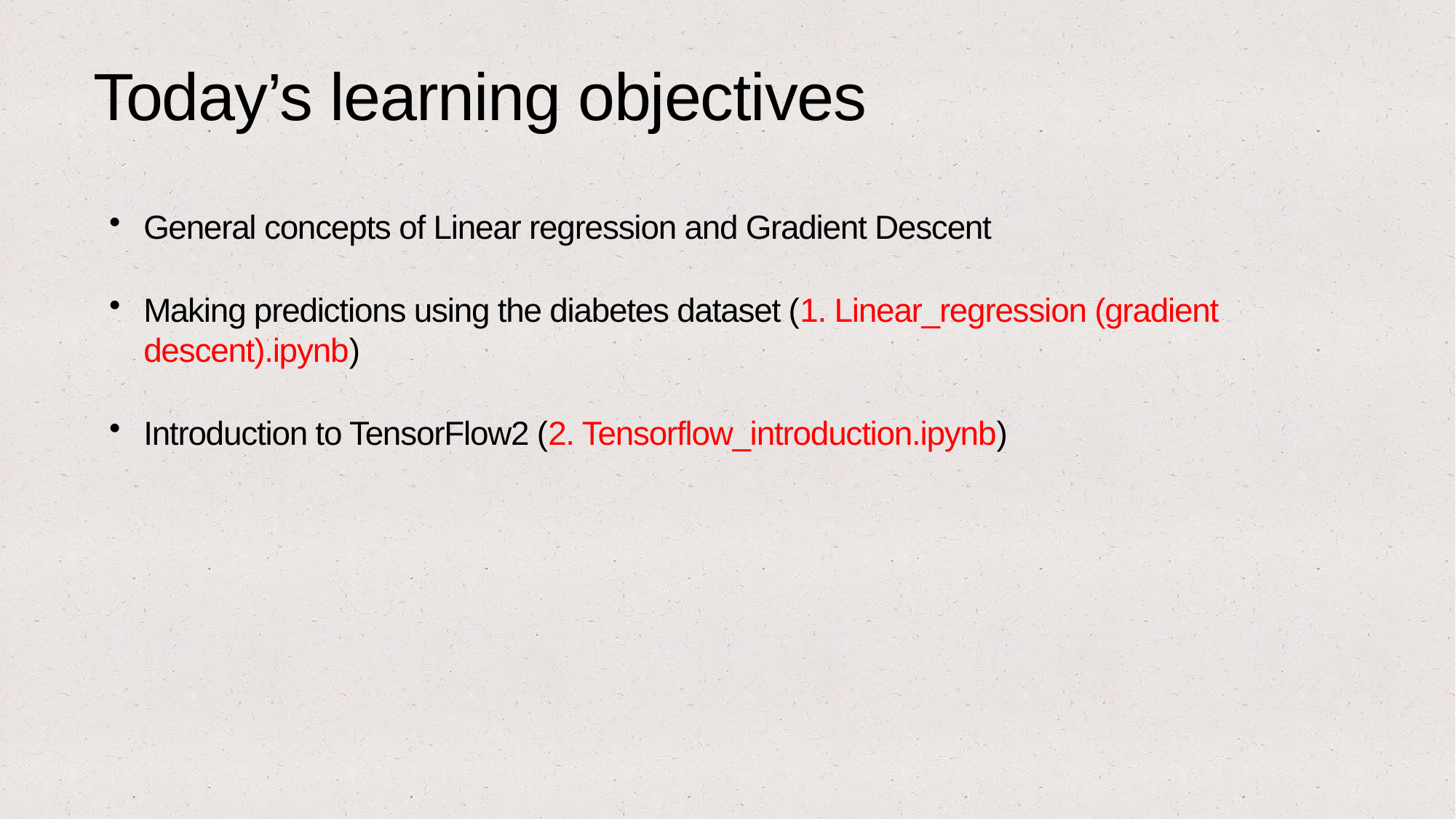

Today’s learning objectives
General concepts of Linear regression and Gradient Descent

Making predictions using the diabetes dataset (1. Linear_regression (gradient descent).ipynb)

Introduction to TensorFlow2 (2. Tensorflow_introduction.ipynb)